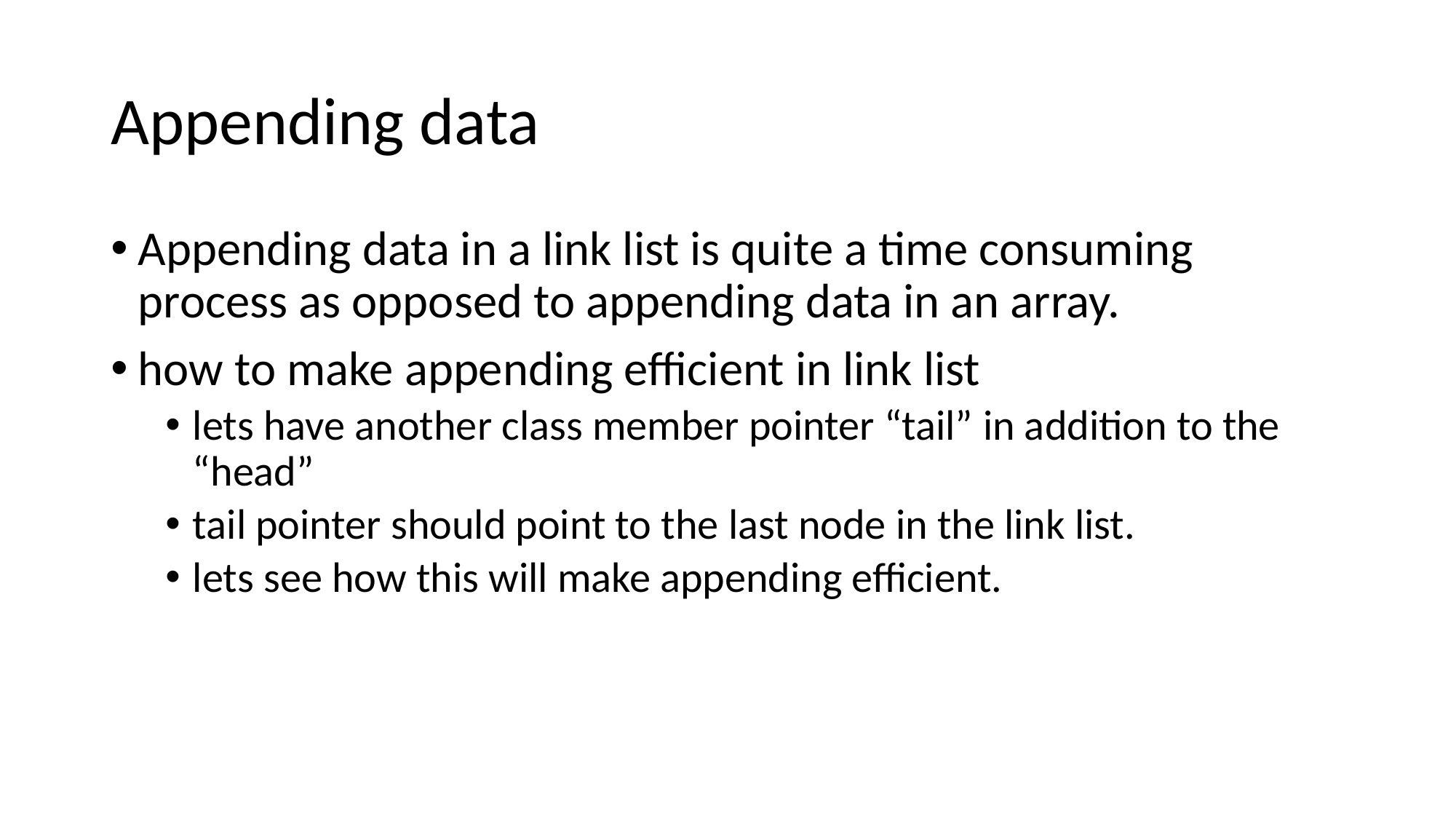

# Appending data
Appending data in a link list is quite a time consuming process as opposed to appending data in an array.
how to make appending efficient in link list
lets have another class member pointer “tail” in addition to the “head”
tail pointer should point to the last node in the link list.
lets see how this will make appending efficient.